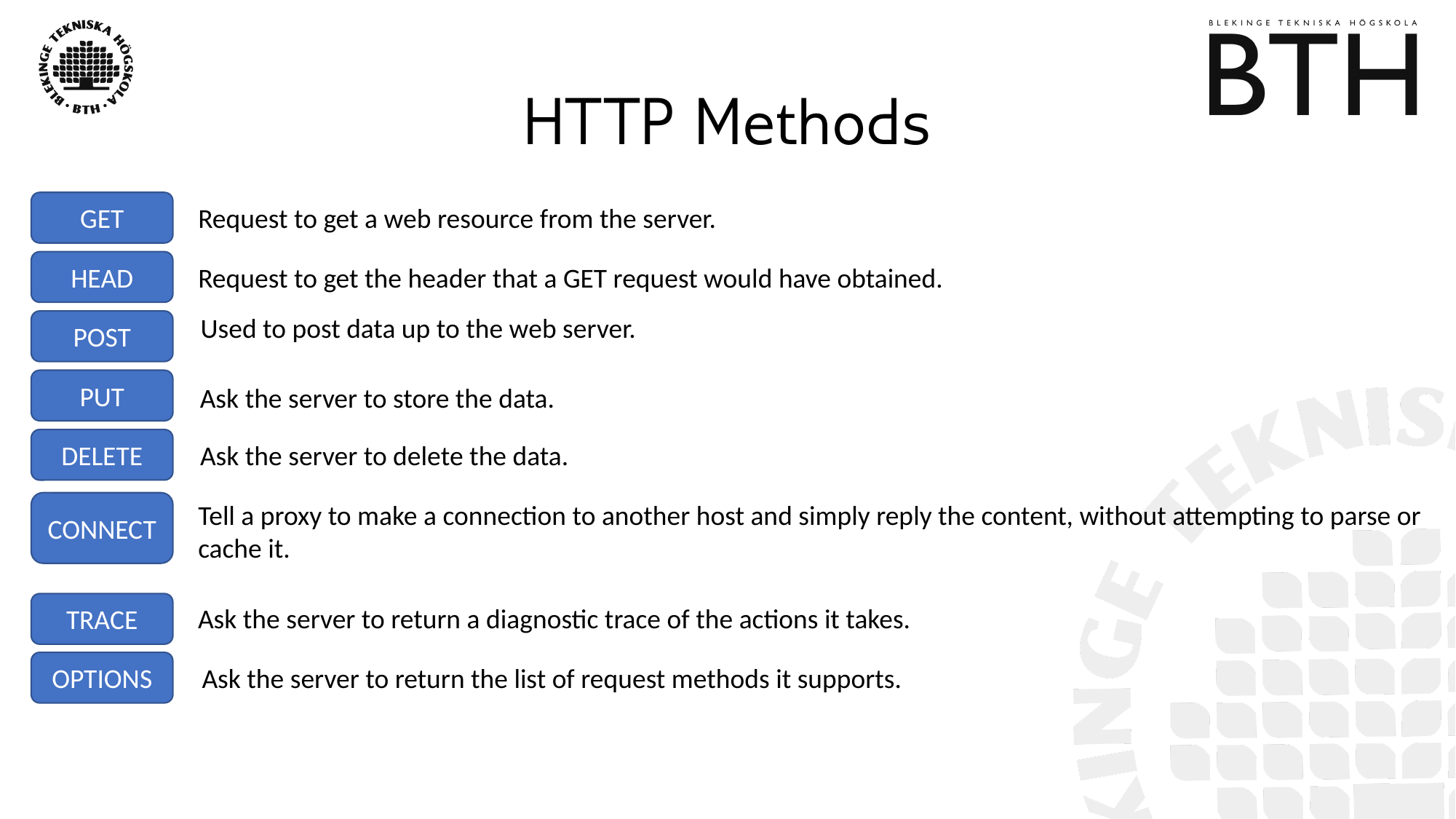

# HTTP Methods
GET
Request to get a web resource from the server.
HEAD
Request to get the header that a GET request would have obtained.
Used to post data up to the web server.
POST
PUT
Ask the server to store the data.
DELETE
Ask the server to delete the data.
CONNECT
Tell a proxy to make a connection to another host and simply reply the content, without attempting to parse or cache it.
TRACE
Ask the server to return a diagnostic trace of the actions it takes.
OPTIONS
Ask the server to return the list of request methods it supports.